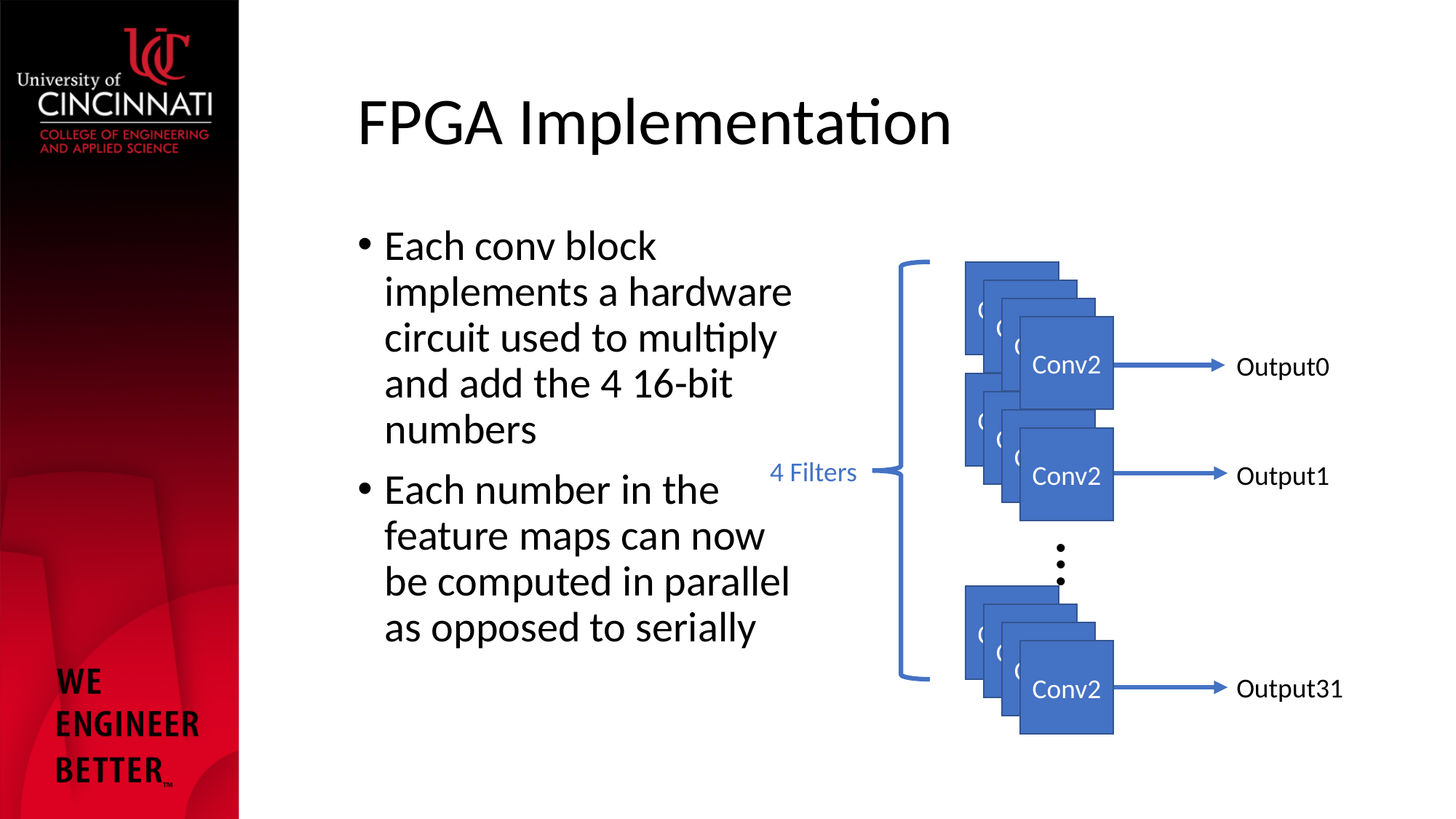

# FPGA Implementation
Each conv block implements a hardware circuit used to multiply and add the 4 16-bit numbers
Each number in the feature maps can now be computed in parallel as opposed to serially

Conv2
Conv2
Conv2
Conv2
Output0
Conv2
Conv2
Conv2
Conv2
4 Filters
Output1
…
Conv2
Conv2
Conv2
Conv2
Output31